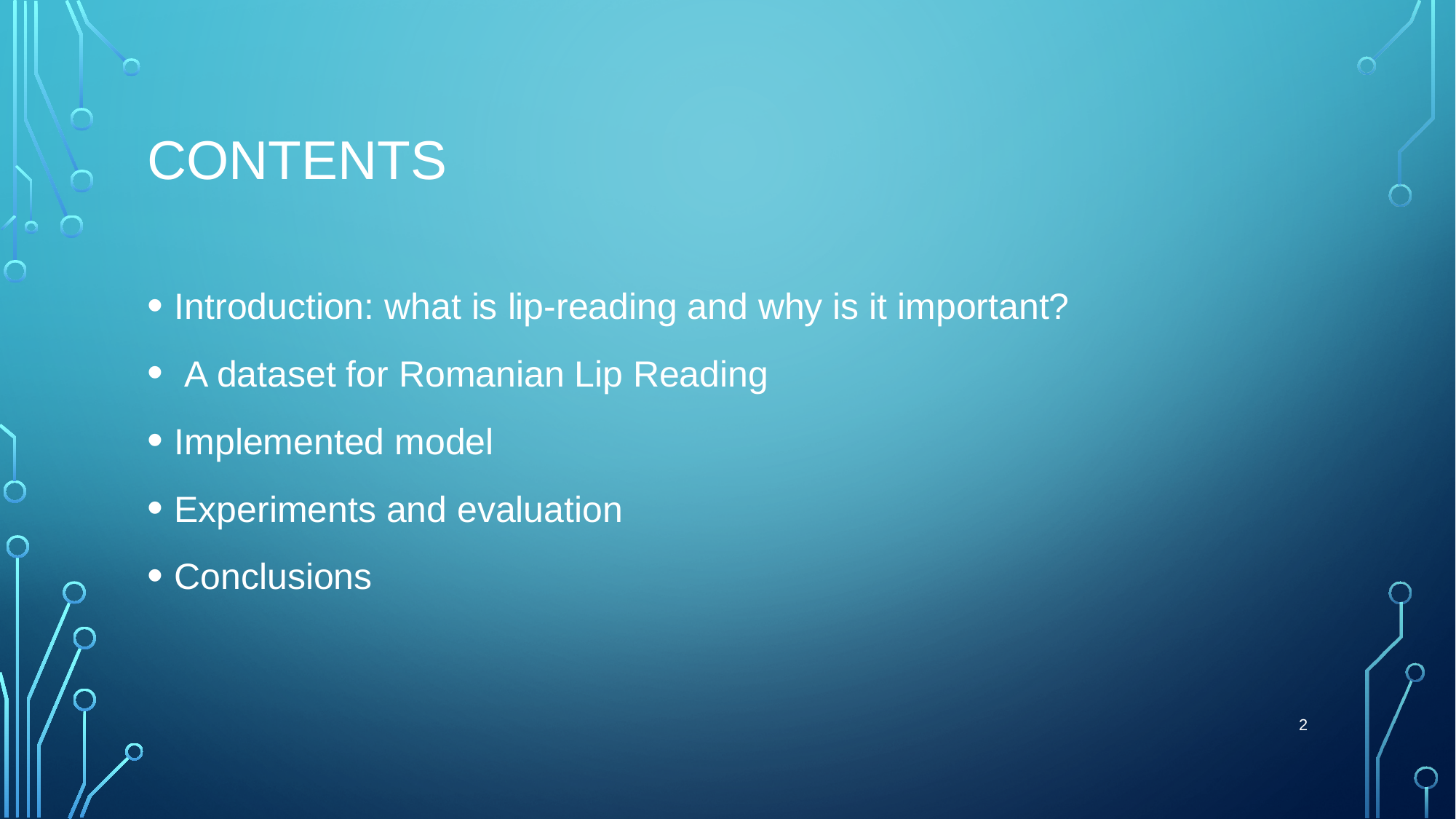

# Contents
Introduction: what is lip-reading and why is it important?
 A dataset for Romanian Lip Reading
Implemented model
Experiments and evaluation
Conclusions
2